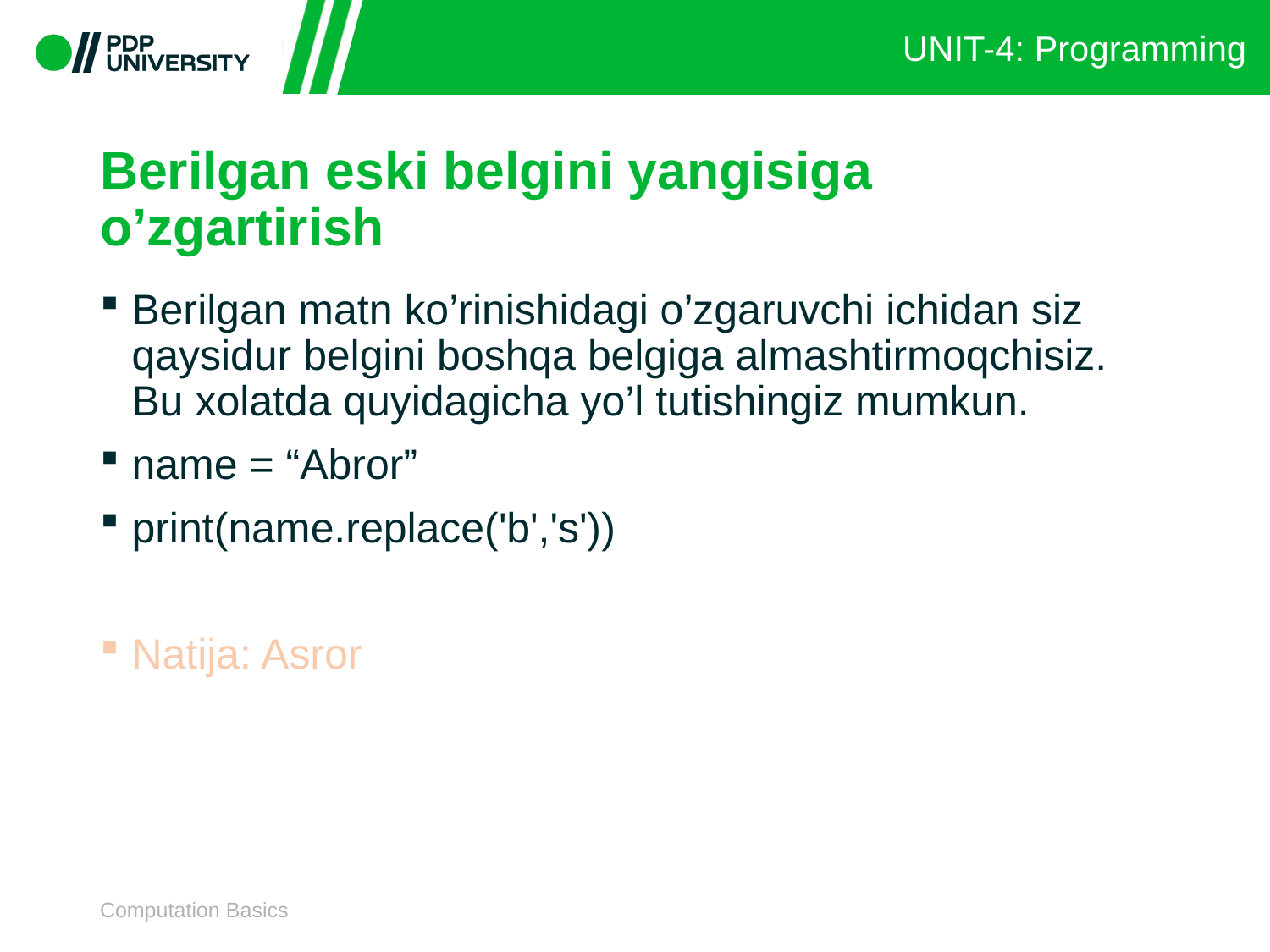

# Berilgan eski belgini yangisiga o’zgartirish
Berilgan matn ko’rinishidagi o’zgaruvchi ichidan siz qaysidur belgini boshqa belgiga almashtirmoqchisiz. Bu xolatda quyidagicha yo’l tutishingiz mumkun.
name = “Abror”
print(name.replace('b','s'))

Natija: Asror
26
Computation Basics